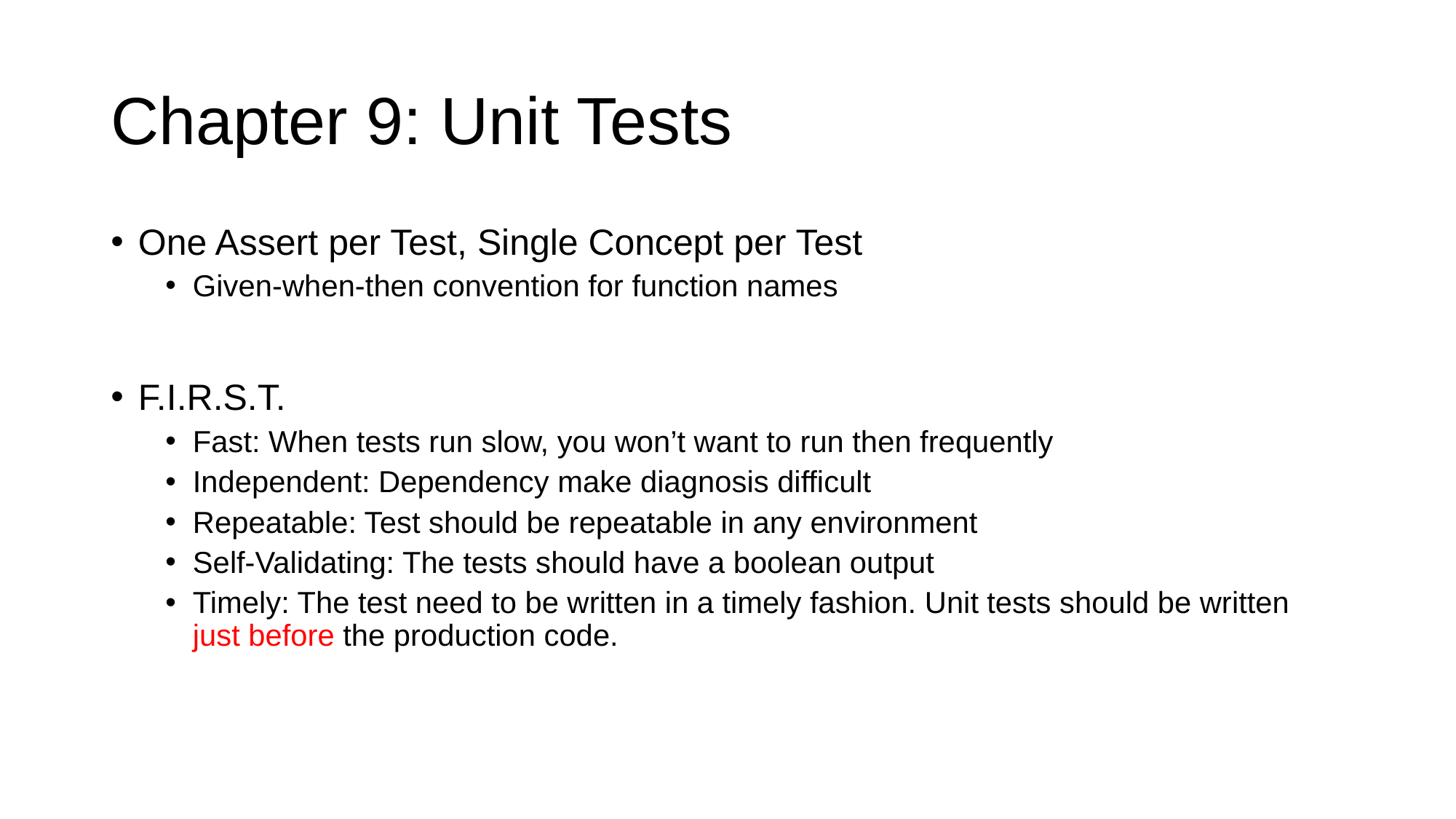

# Chapter 9: Unit Tests
One Assert per Test, Single Concept per Test
Given-when-then convention for function names

F.I.R.S.T.
Fast: When tests run slow, you won’t want to run then frequently
Independent: Dependency make diagnosis difficult
Repeatable: Test should be repeatable in any environment
Self-Validating: The tests should have a boolean output
Timely: The test need to be written in a timely fashion. Unit tests should be written just before the production code.